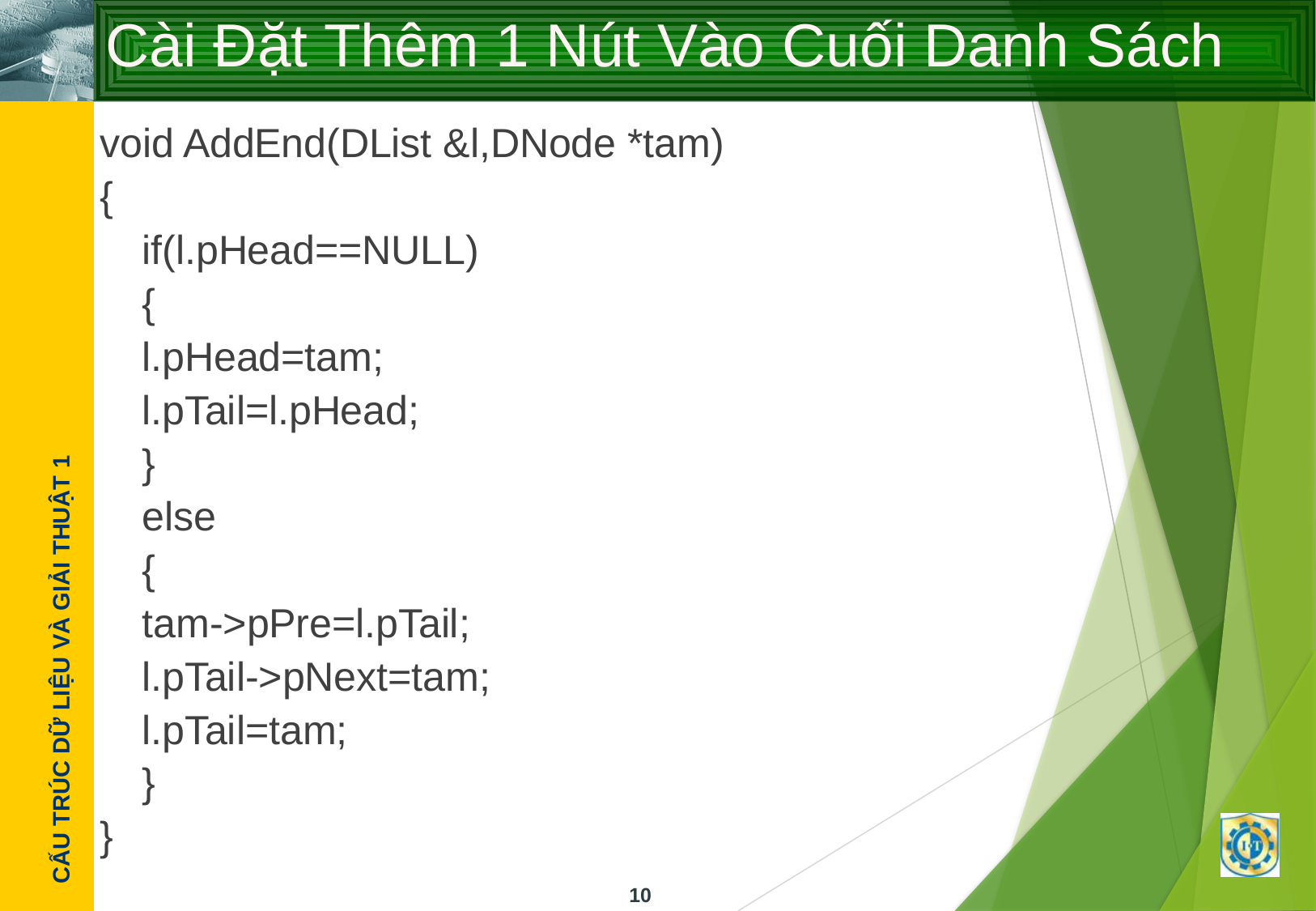

# Cài Đặt Thêm 1 Nút Vào Cuối Danh Sách
void AddEnd(DList &l,DNode *tam)
{
	if(l.pHead==NULL)
	{
		l.pHead=tam;
		l.pTail=l.pHead;
	}
	else
	{
		tam->pPre=l.pTail;
		l.pTail->pNext=tam;
		l.pTail=tam;
	}
}